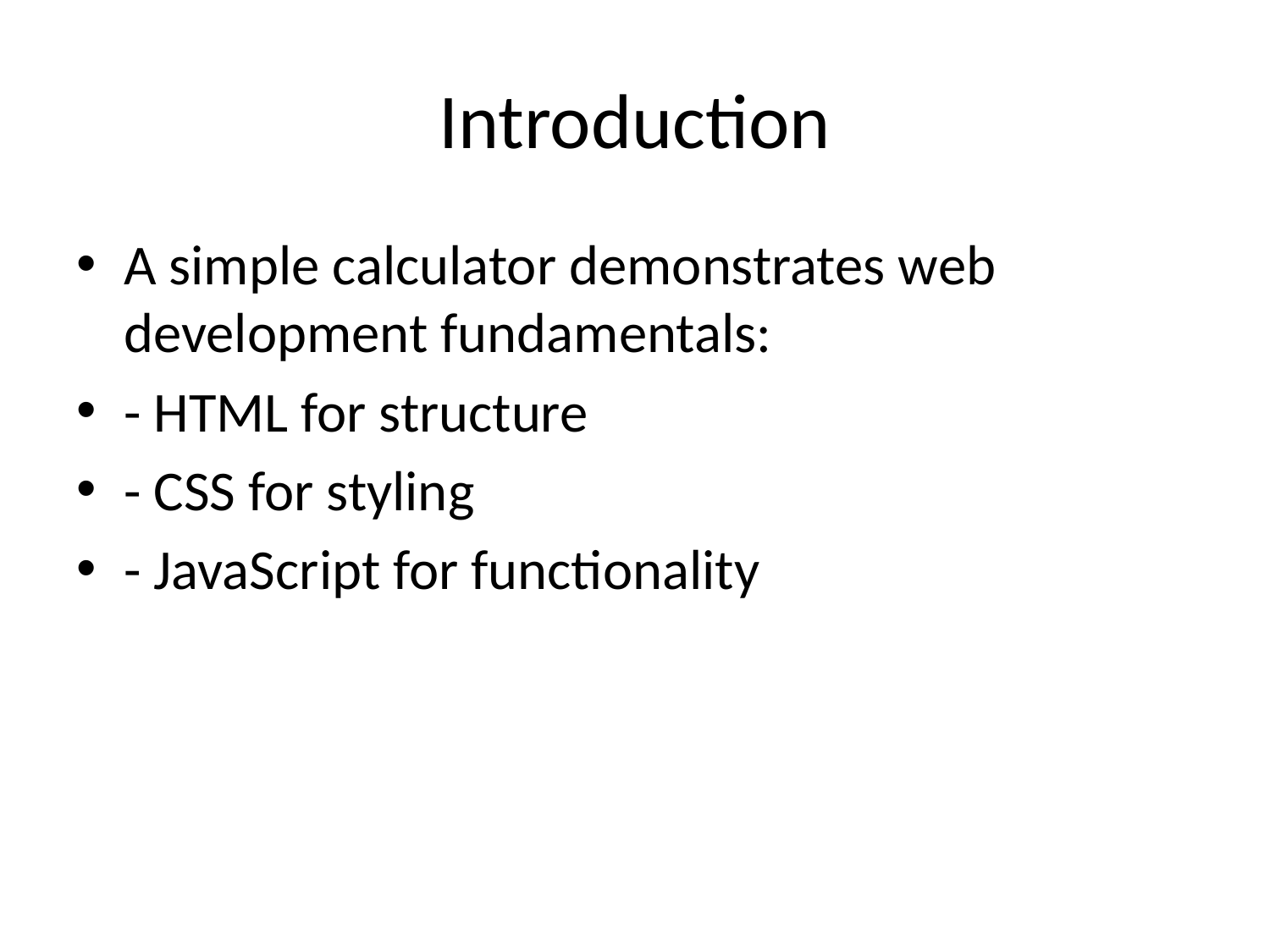

# Introduction
A simple calculator demonstrates web development fundamentals:
- HTML for structure
- CSS for styling
- JavaScript for functionality